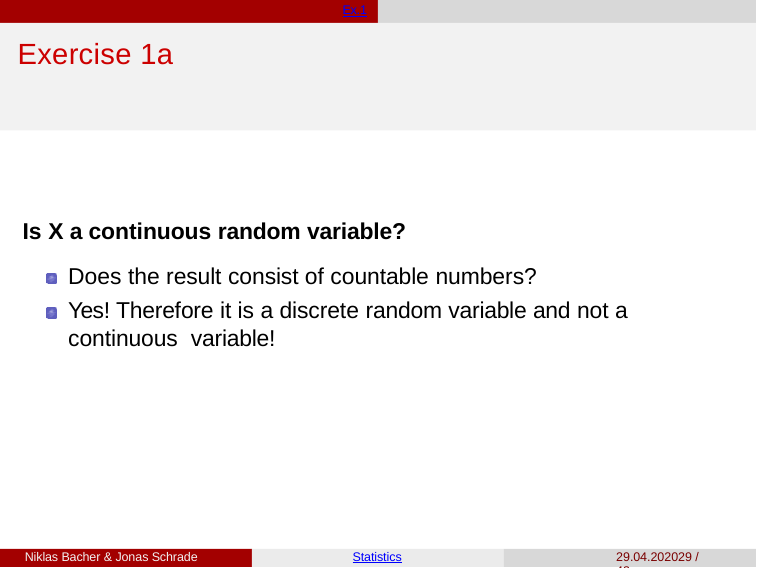

Ex.1
# Exercise 1a
Is X a continuous random variable?
Does the result consist of countable numbers?
Yes! Therefore it is a discrete random variable and not a continuous  variable!

Niklas Bacher & Jonas Schrade

Statistics
29.04.202029 / 43